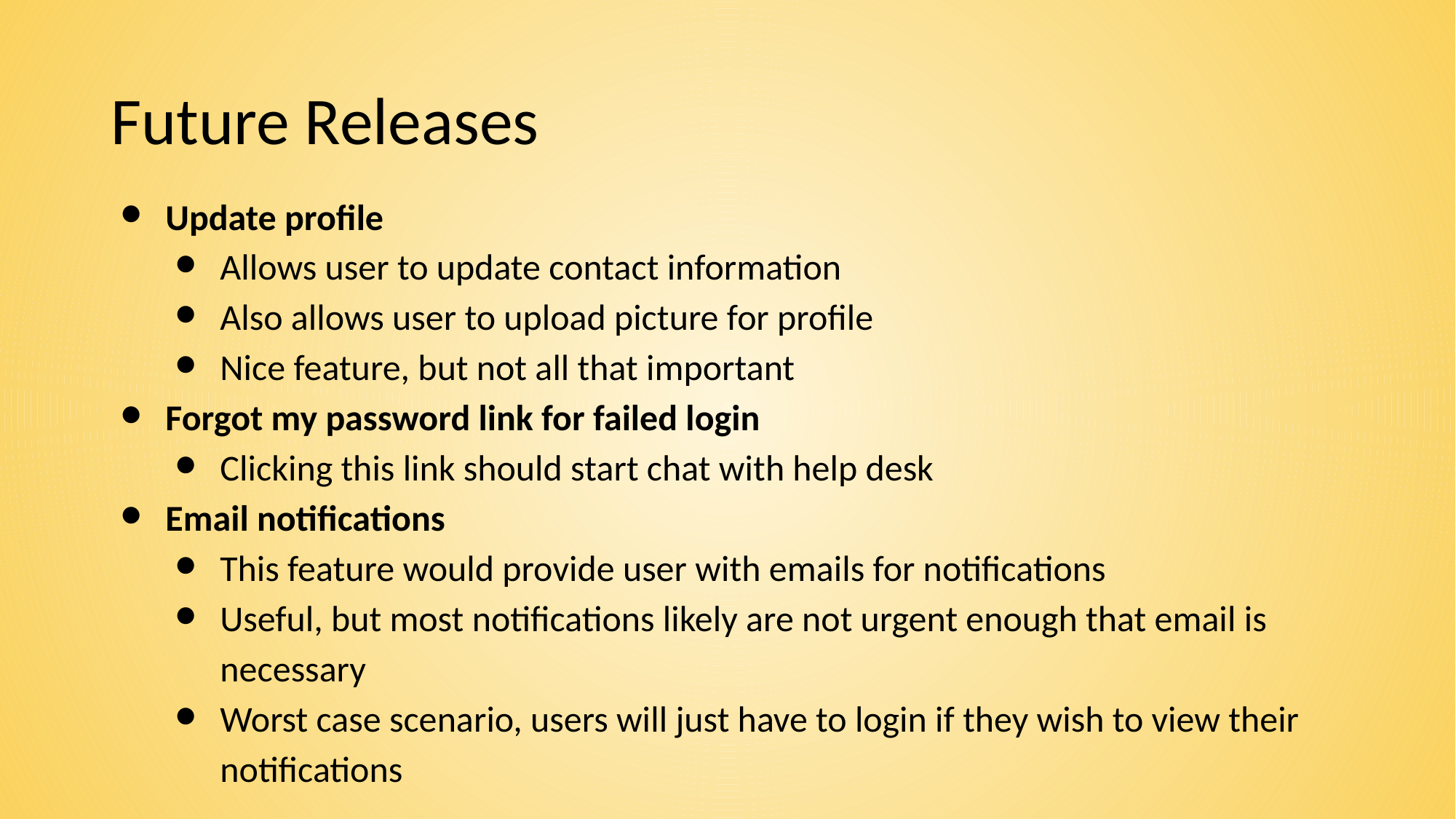

# Future Releases
Update profile
Allows user to update contact information
Also allows user to upload picture for profile
Nice feature, but not all that important
Forgot my password link for failed login
Clicking this link should start chat with help desk
Email notifications
This feature would provide user with emails for notifications
Useful, but most notifications likely are not urgent enough that email is necessary
Worst case scenario, users will just have to login if they wish to view their notifications